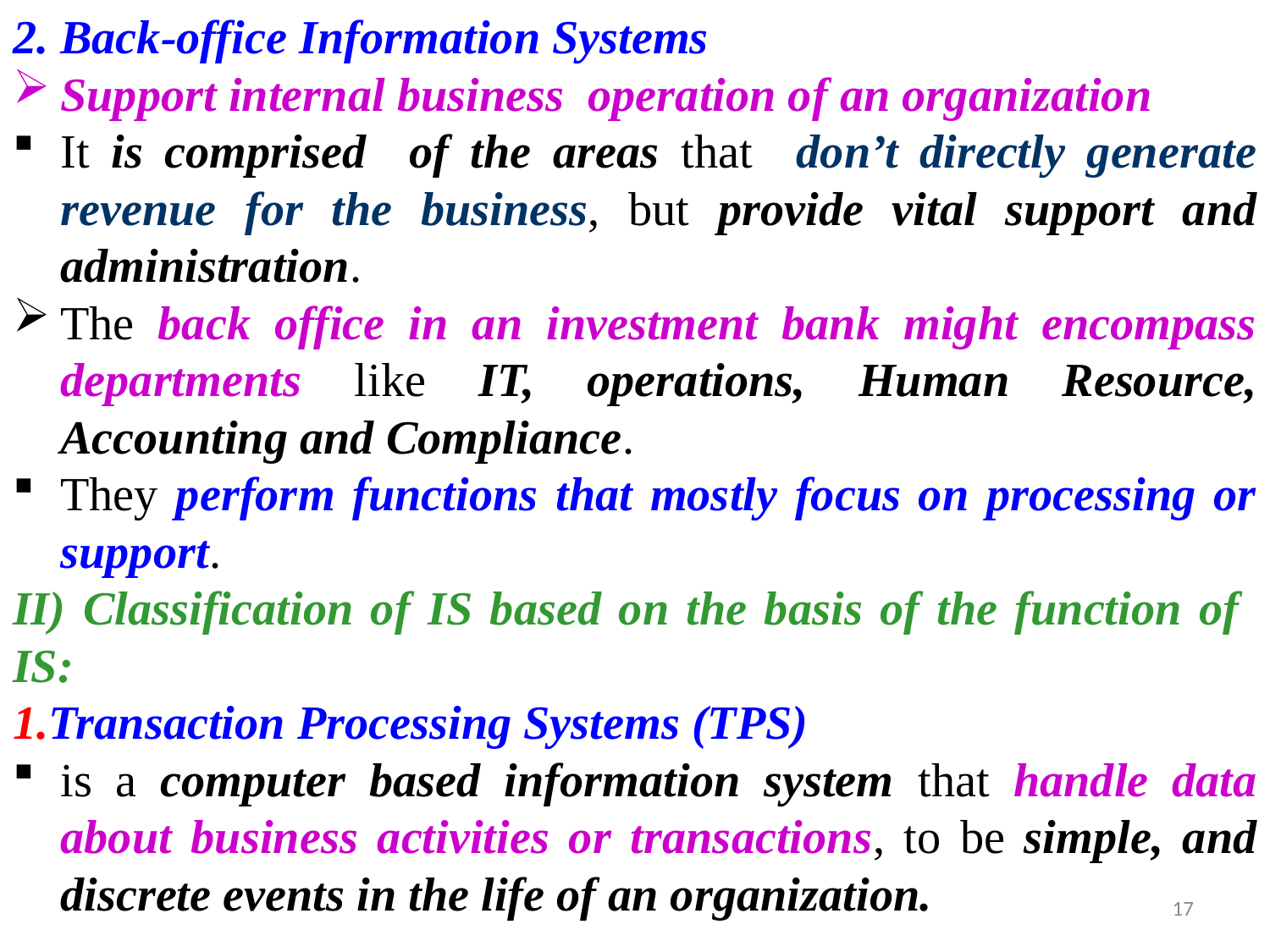

2. Back-office Information Systems
Support internal business  operation of an organization
It is comprised  of the areas that  don’t directly generate revenue for the business, but provide vital support and administration.
The back office in an investment bank might encompass departments like IT, operations, Human Resource, Accounting and Compliance.
They perform functions that mostly focus on processing or support.
II) Classification of IS based on the basis of the function of  IS:
1.Transaction Processing Systems (TPS)
is a computer based information system that handle data about business activities or transactions, to be simple, and discrete events in the life of an organization.
17